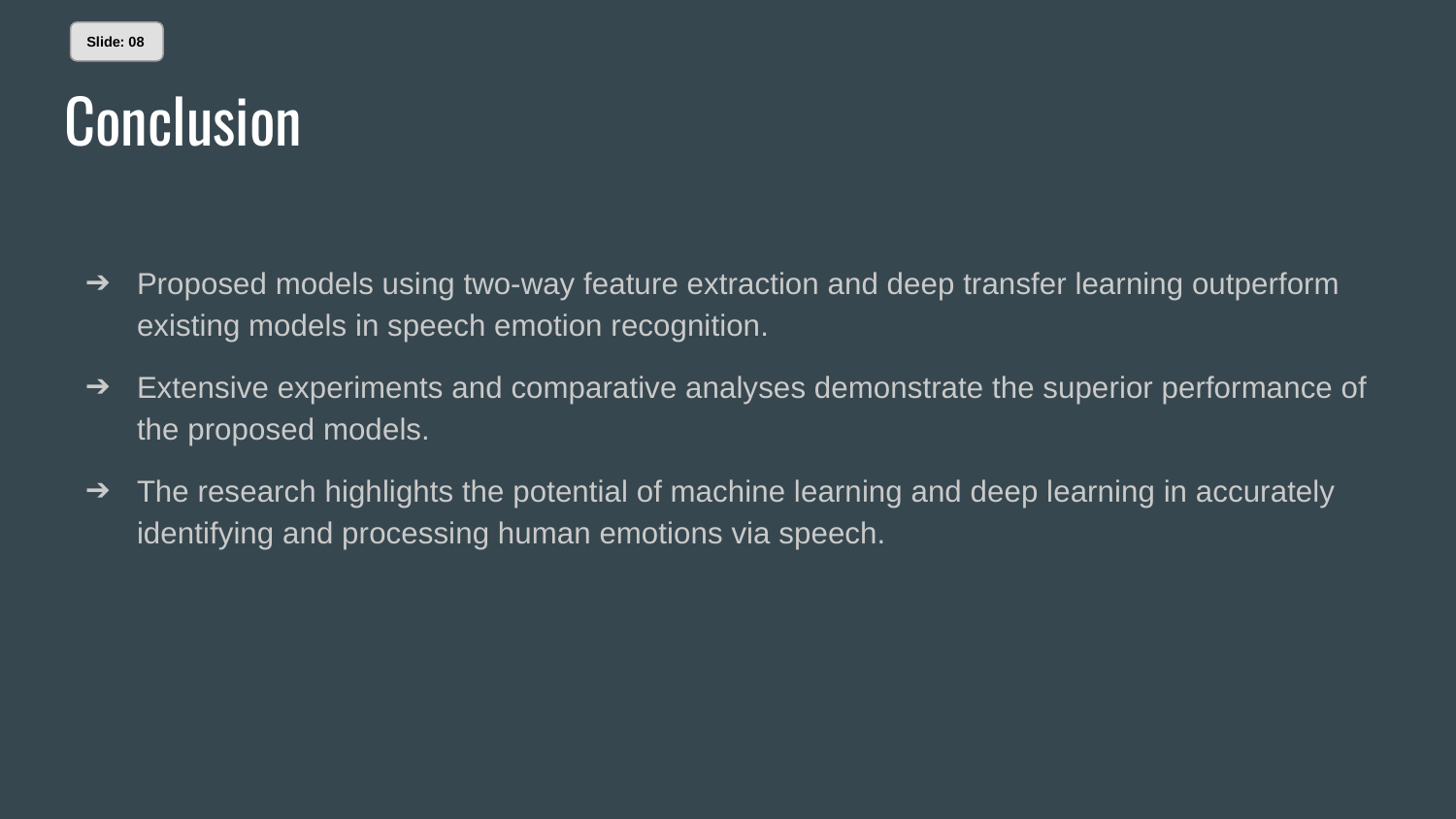

Slide: 08
# Conclusion
Proposed models using two-way feature extraction and deep transfer learning outperform existing models in speech emotion recognition.
Extensive experiments and comparative analyses demonstrate the superior performance of the proposed models.
The research highlights the potential of machine learning and deep learning in accurately identifying and processing human emotions via speech.